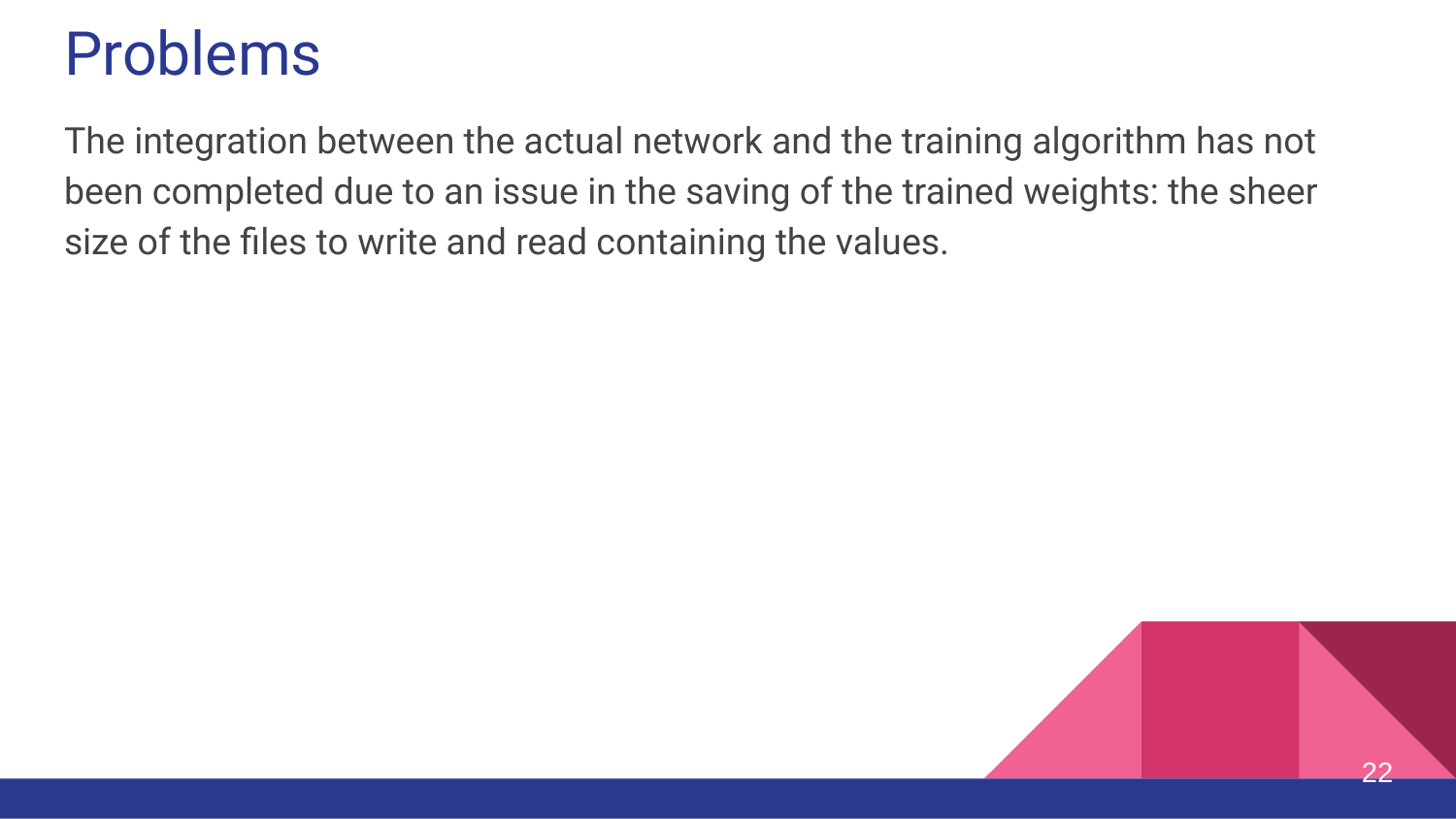

# Problems
The integration between the actual network and the training algorithm has not been completed due to an issue in the saving of the trained weights: the sheer size of the files to write and read containing the values.
22